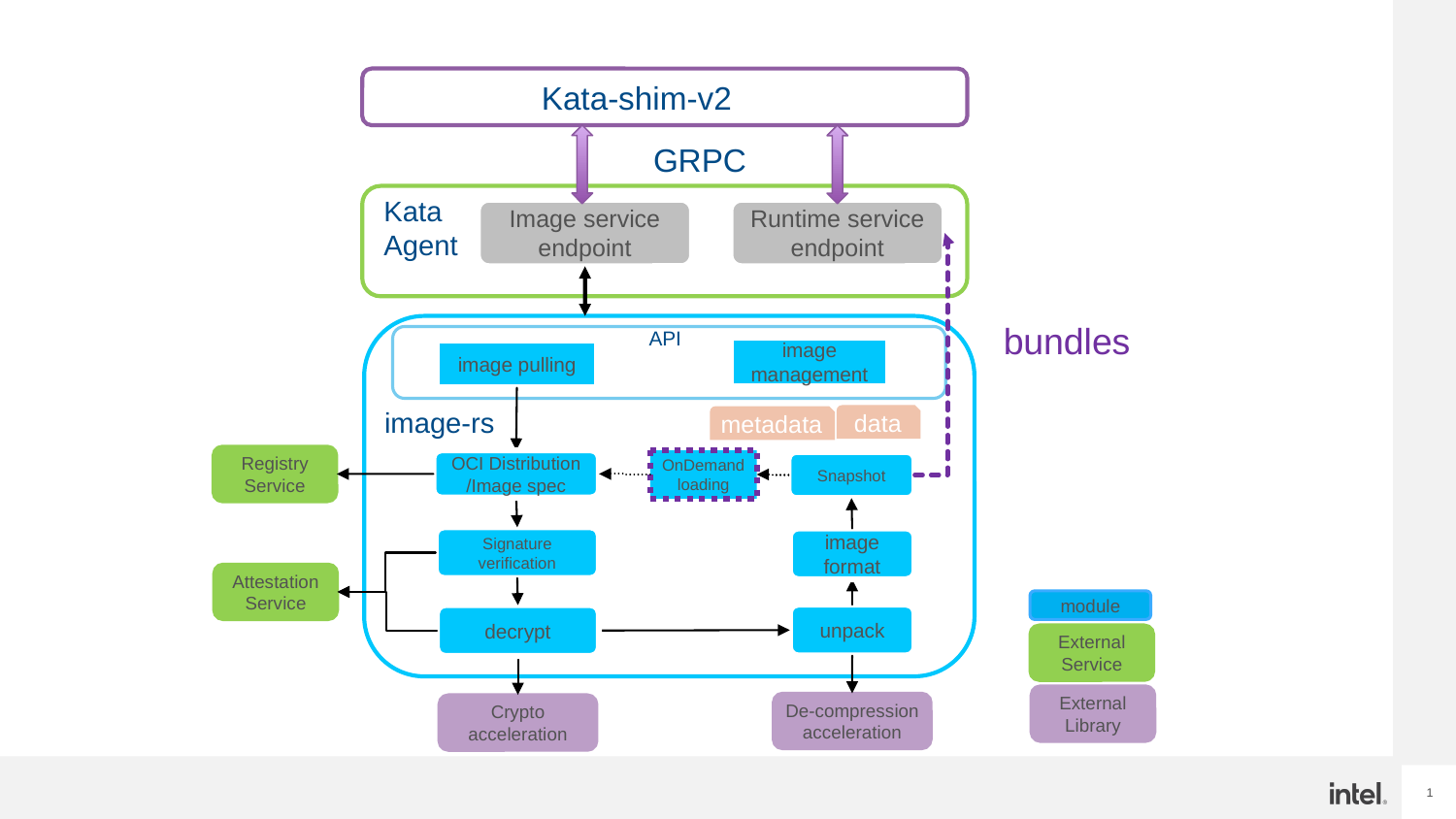

Kata-shim-v2

GRPC

Kata
Agent
Image service endpoint
Runtime service endpoint

bundles
API

image management
image pulling
data
image-rs

metadata
Registry
Service
OnDemand
loading
OCI Distribution
/Image spec
Snapshot
Signature
verification
image
format
Attestation
Service
module
unpack
decrypt
External
Service
External
Library
De-compression
acceleration
Crypto acceleration